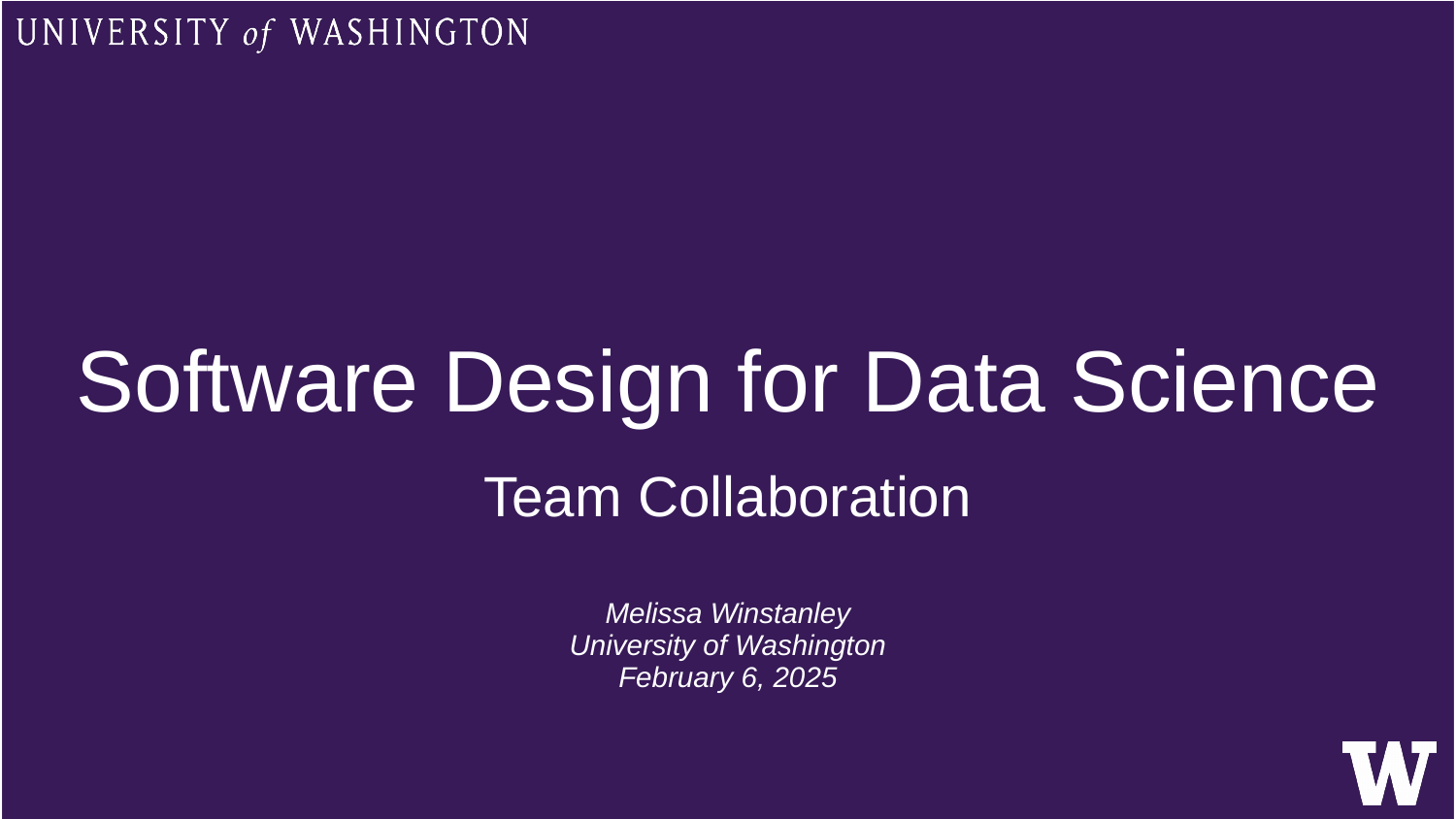

# Software Design for Data Science
Team Collaboration
Melissa Winstanley
University of Washington
February 6, 2025